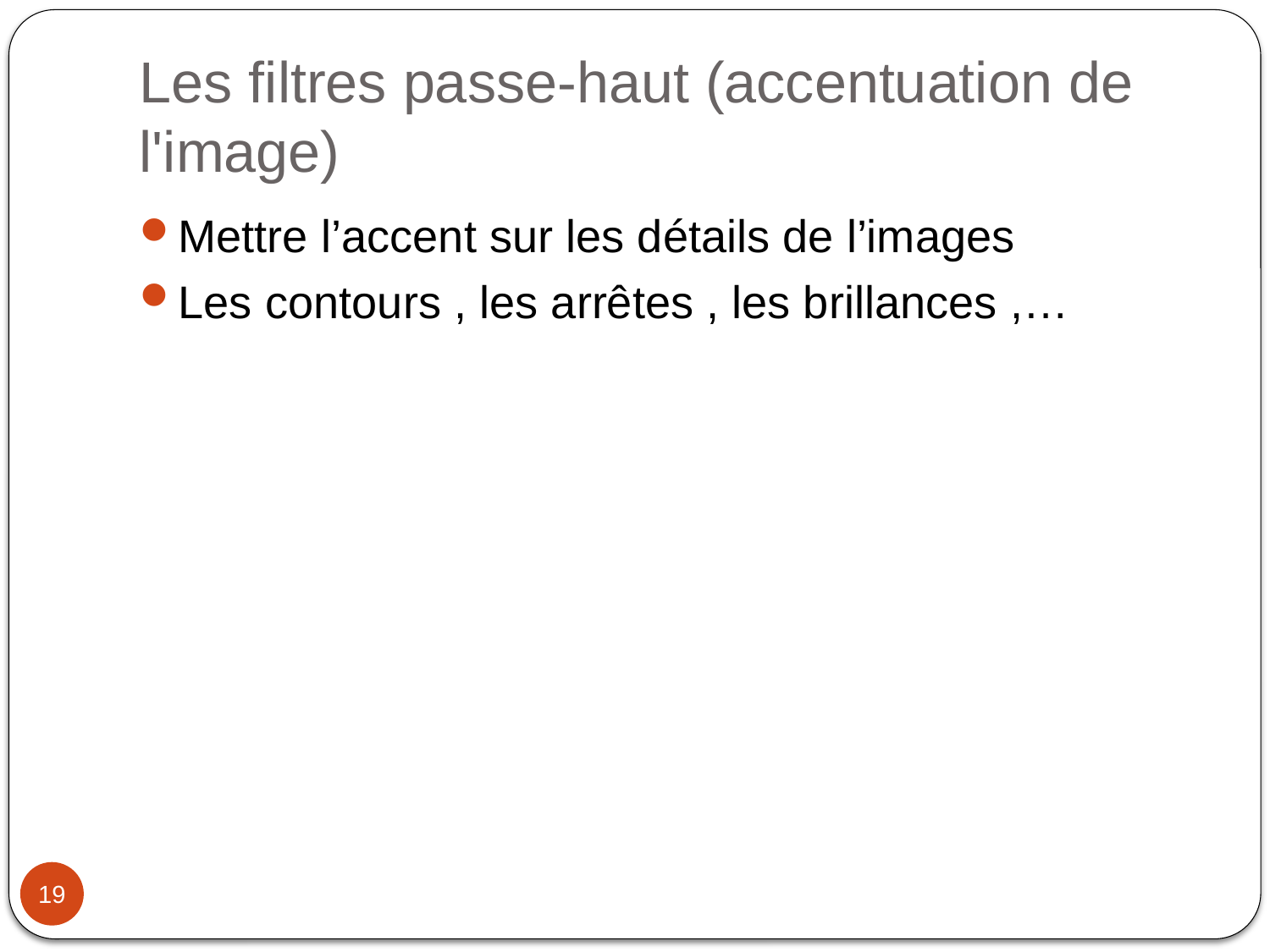

# Les filtres passe-haut (accentuation de l'image)
Mettre l’accent sur les détails de l’images
Les contours , les arrêtes , les brillances ,…
19